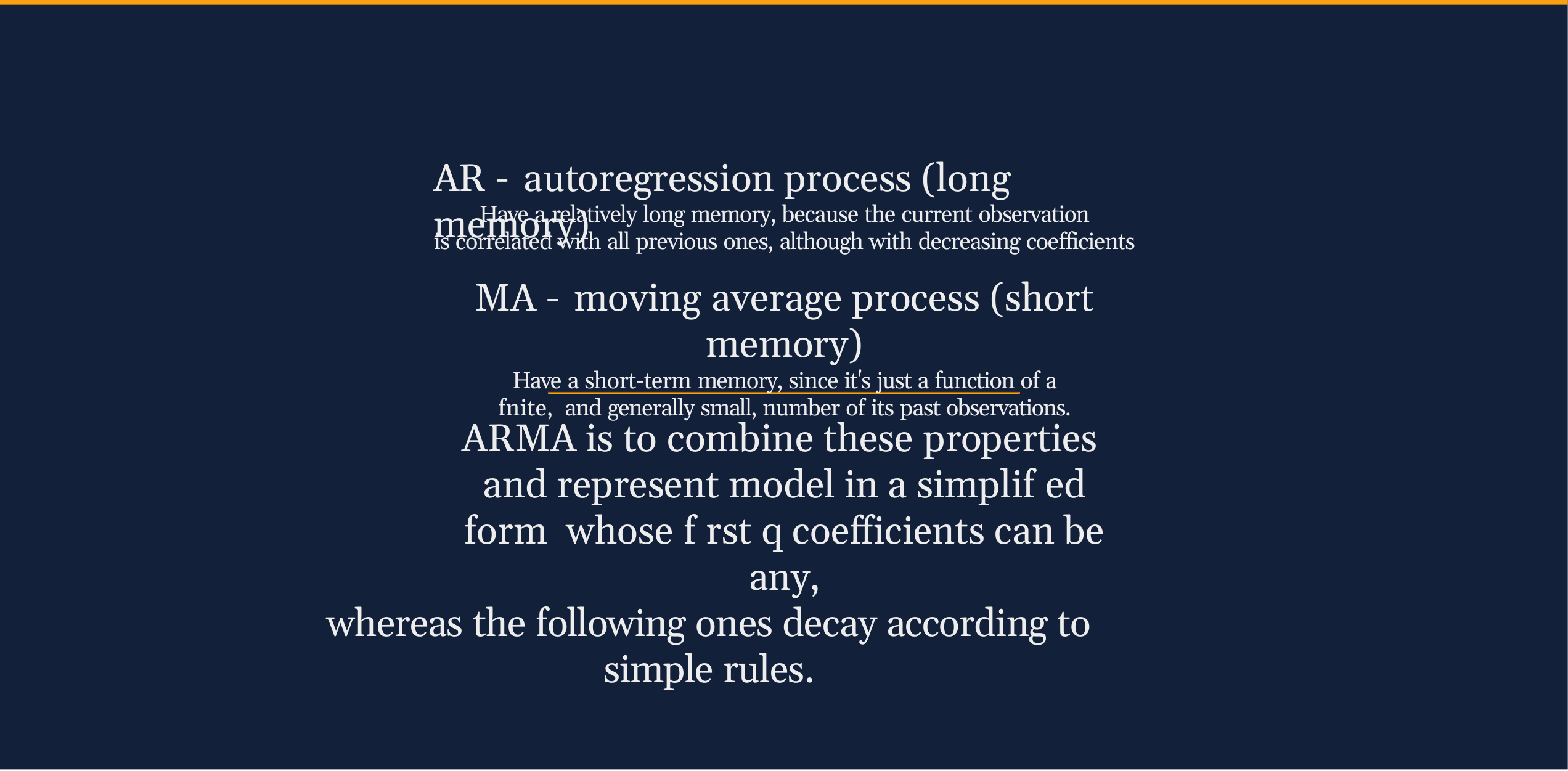

# AR - autoregression process (long memory)
Have a relatively long memory, because the current observation
is correlated with all previous ones, although with decreasing coefficients
MA - moving average process (short memory)
Have a short-term memory, since it's just a function of a fnite,  and generally small, number of its past observations.

ARMA is to combine these properties  and represent model in a simplifed form  whose frst q coefficients can be any,
whereas the following ones decay according to simple rules.